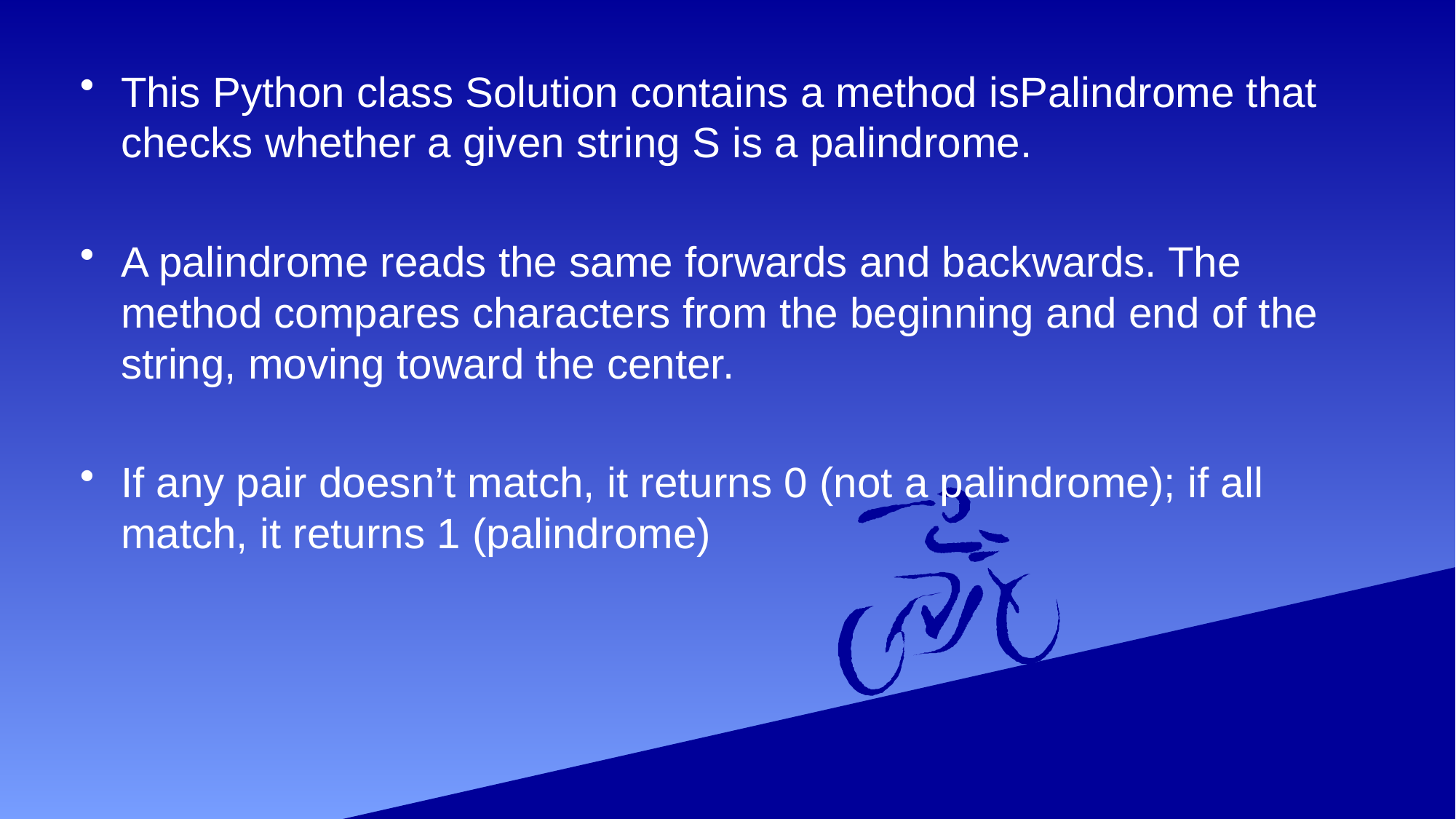

This Python class Solution contains a method isPalindrome that checks whether a given string S is a palindrome.

A palindrome reads the same forwards and backwards. The method compares characters from the beginning and end of the string, moving toward the center.

If any pair doesn’t match, it returns 0 (not a palindrome); if all match, it returns 1 (palindrome)